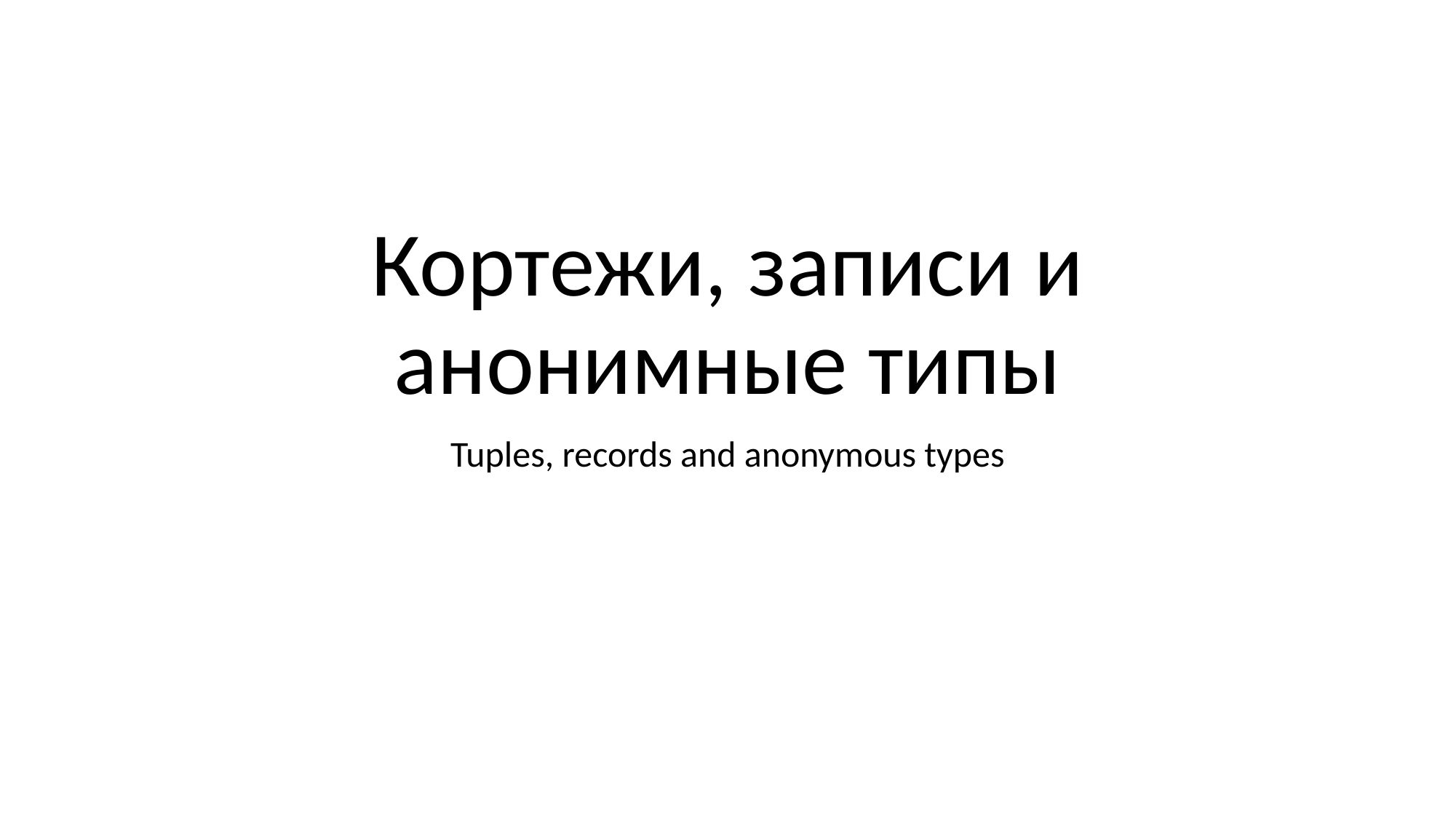

# Кортежи, записи и анонимные типы
Tuples, records and anonymous types